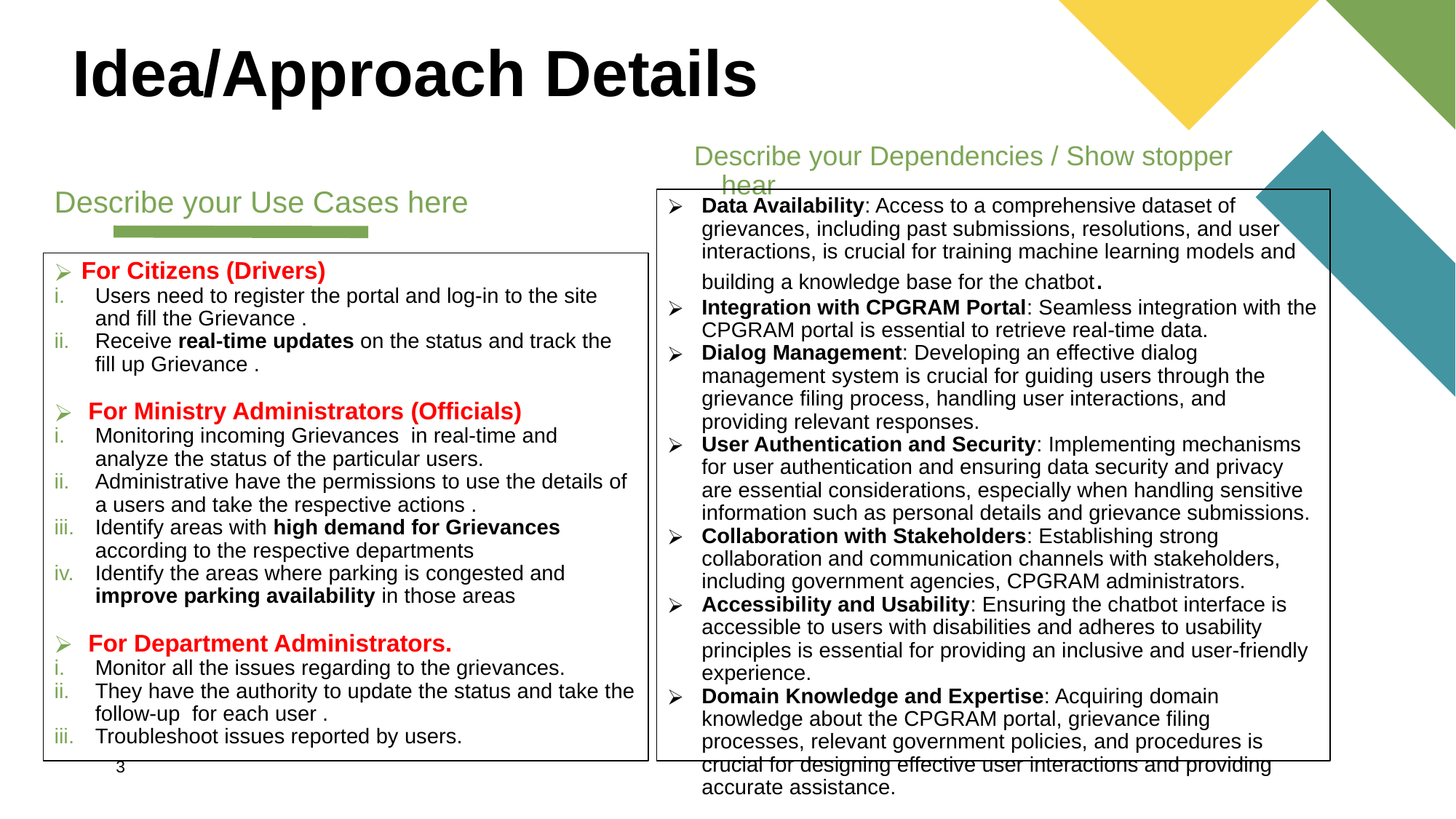

# Idea/Approach Details
Describe your Dependencies / Show stopper hear
Describe your Use Cases here
Data Availability: Access to a comprehensive dataset of grievances, including past submissions, resolutions, and user interactions, is crucial for training machine learning models and building a knowledge base for the chatbot.
Integration with CPGRAM Portal: Seamless integration with the CPGRAM portal is essential to retrieve real-time data.
Dialog Management: Developing an effective dialog management system is crucial for guiding users through the grievance filing process, handling user interactions, and providing relevant responses.
User Authentication and Security: Implementing mechanisms for user authentication and ensuring data security and privacy are essential considerations, especially when handling sensitive information such as personal details and grievance submissions.
Collaboration with Stakeholders: Establishing strong collaboration and communication channels with stakeholders, including government agencies, CPGRAM administrators.
Accessibility and Usability: Ensuring the chatbot interface is accessible to users with disabilities and adheres to usability principles is essential for providing an inclusive and user-friendly experience.
Domain Knowledge and Expertise: Acquiring domain knowledge about the CPGRAM portal, grievance filing processes, relevant government policies, and procedures is crucial for designing effective user interactions and providing accurate assistance.
 For Citizens (Drivers)
Users need to register the portal and log-in to the site and fill the Grievance .
Receive real-time updates on the status and track the fill up Grievance .

For Ministry Administrators (Officials)
Monitoring incoming Grievances  in real-time and analyze the status of the particular users.
Administrative have the permissions to use the details of a users and take the respective actions .
Identify areas with high demand for Grievances according to the respective departments
Identify the areas where parking is congested and improve parking availability in those areas

For Department Administrators.
Monitor all the issues regarding to the grievances.
They have the authority to update the status and take the follow-up  for each user .
Troubleshoot issues reported by users.

3